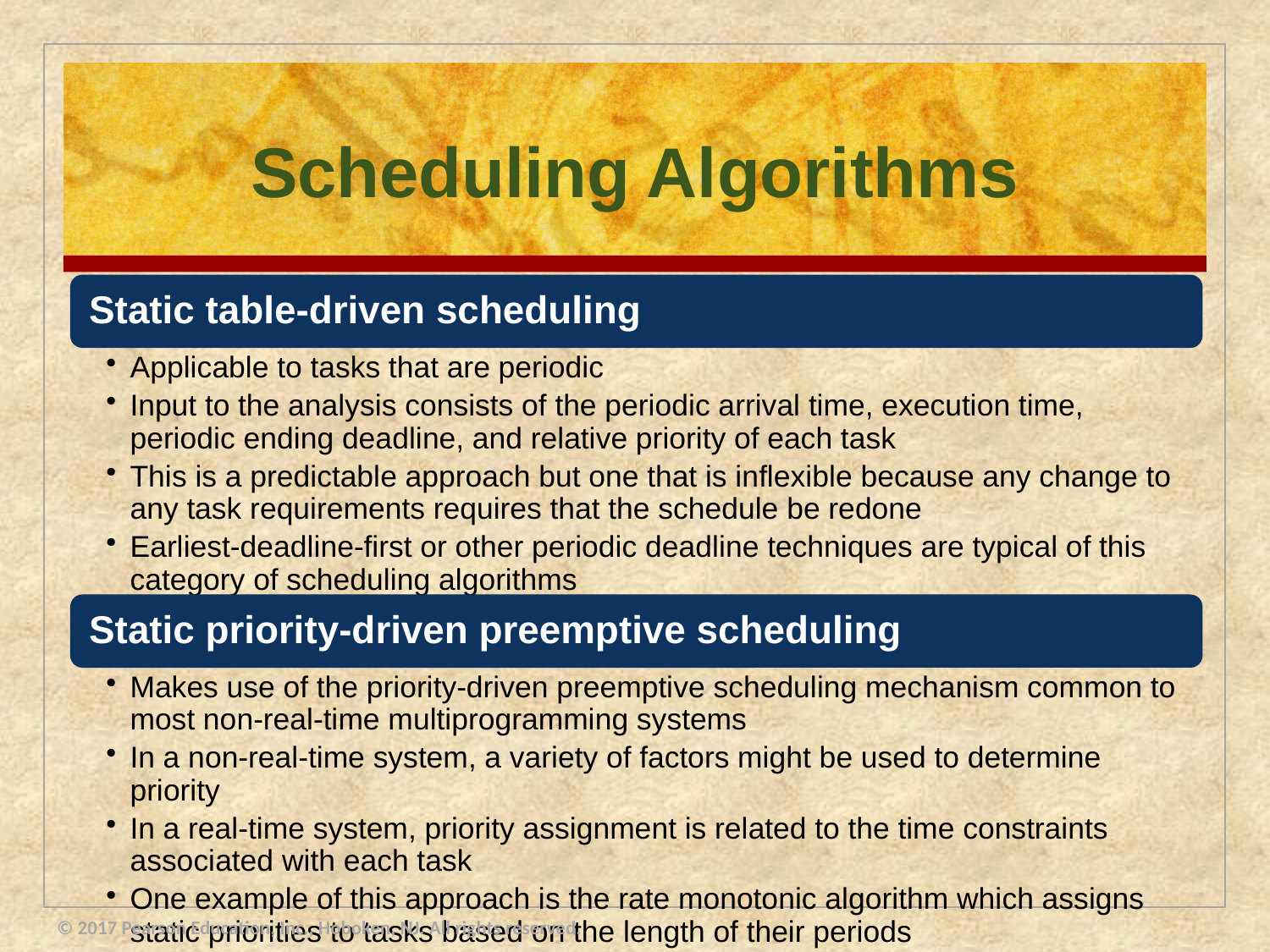

# Scheduling Algorithms
Static table-driven scheduling
Applicable to tasks that are periodic
Input to the analysis consists of the periodic arrival time, execution time, periodic ending deadline, and relative priority of each task
This is a predictable approach but one that is inflexible because any change to any task requirements requires that the schedule be redone
Earliest-deadline-first or other periodic deadline techniques are typical of this category of scheduling algorithms
Static priority-driven preemptive scheduling
Makes use of the priority-driven preemptive scheduling mechanism common to most non-real-time multiprogramming systems
In a non-real-time system, a variety of factors might be used to determine priority
In a real-time system, priority assignment is related to the time constraints associated with each task
One example of this approach is the rate monotonic algorithm which assigns static priorities to tasks based on the length of their periods
© 2017 Pearson Education, Inc., Hoboken, NJ. All rights reserved.